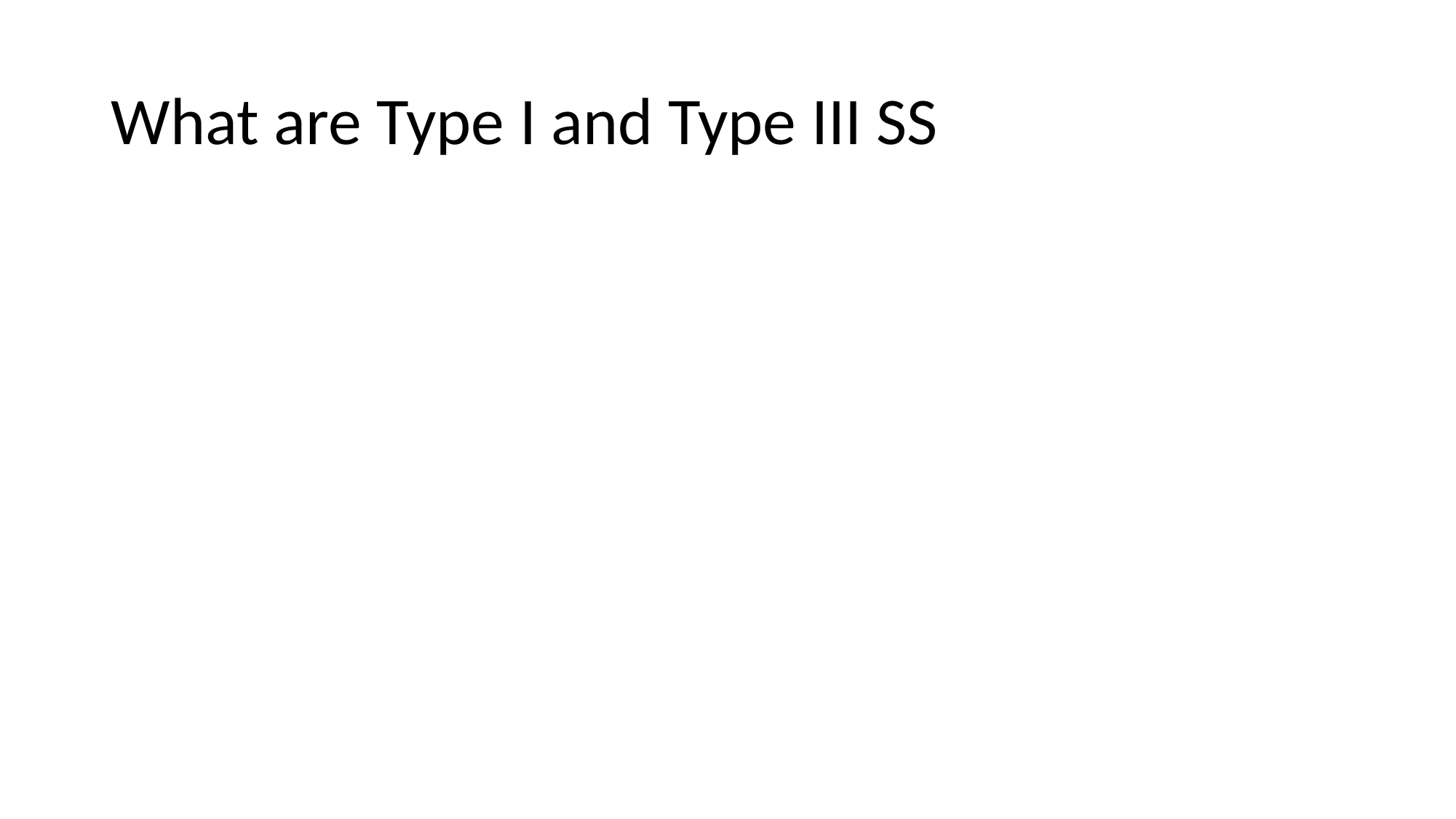

# What are Type I and Type III SS